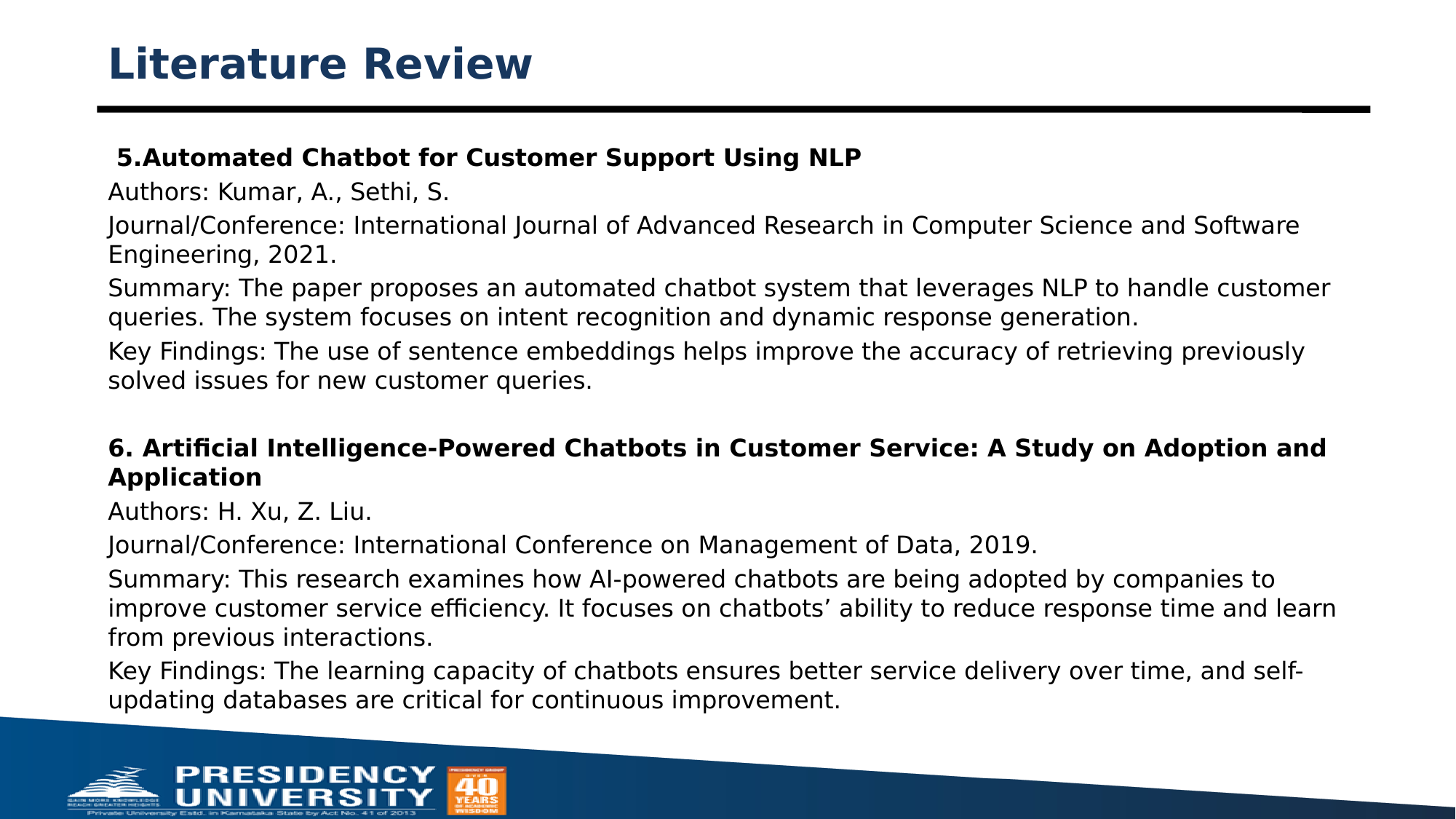

# Literature Review
 5.Automated Chatbot for Customer Support Using NLP
Authors: Kumar, A., Sethi, S.
Journal/Conference: International Journal of Advanced Research in Computer Science and Software Engineering, 2021.
Summary: The paper proposes an automated chatbot system that leverages NLP to handle customer queries. The system focuses on intent recognition and dynamic response generation.
Key Findings: The use of sentence embeddings helps improve the accuracy of retrieving previously solved issues for new customer queries.

6. Artificial Intelligence-Powered Chatbots in Customer Service: A Study on Adoption and Application
Authors: H. Xu, Z. Liu.
Journal/Conference: International Conference on Management of Data, 2019.
Summary: This research examines how AI-powered chatbots are being adopted by companies to improve customer service efficiency. It focuses on chatbots’ ability to reduce response time and learn from previous interactions.
Key Findings: The learning capacity of chatbots ensures better service delivery over time, and self-updating databases are critical for continuous improvement.